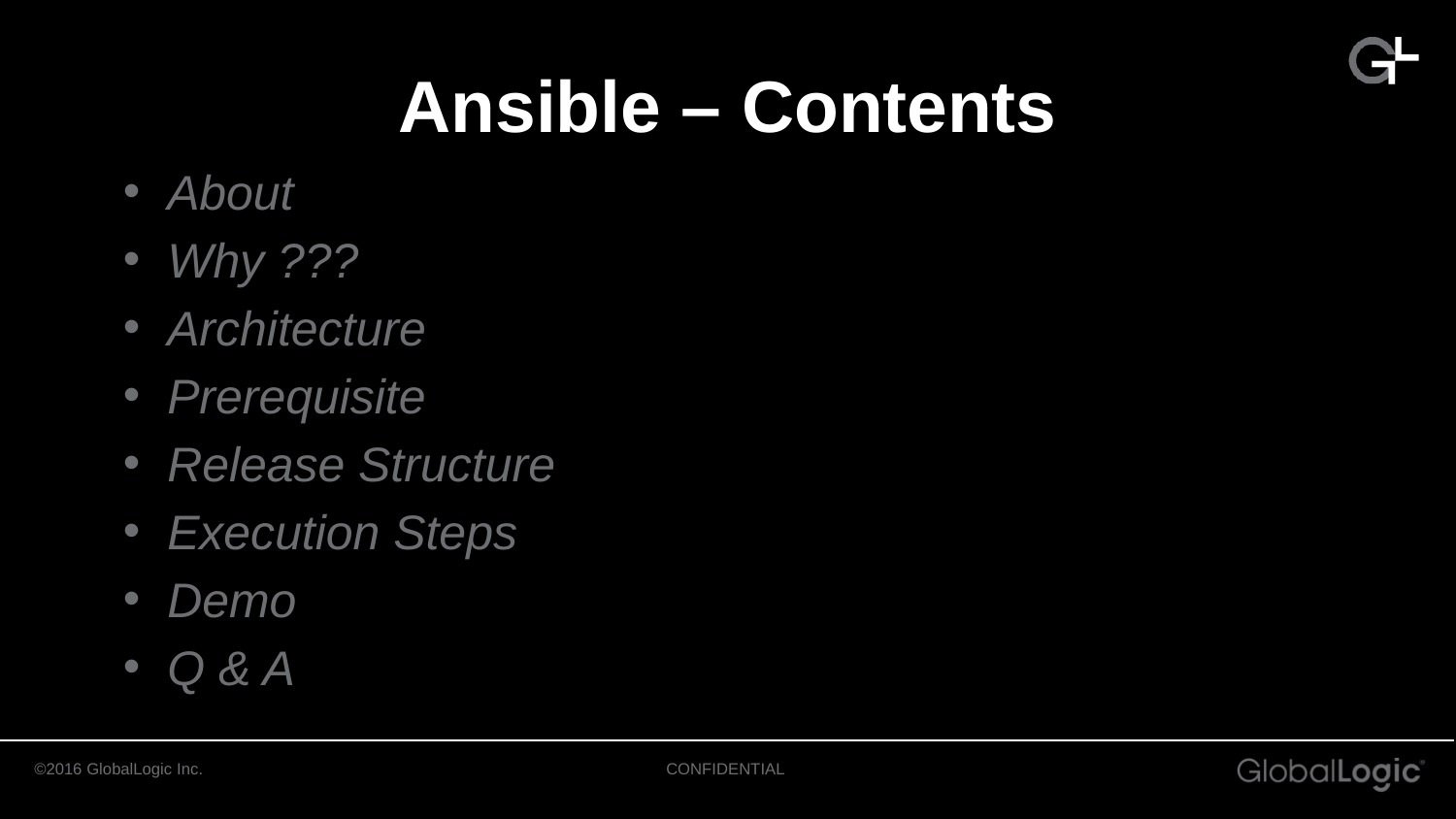

Ansible – Contents
  About
  Why ???
  Architecture
  Prerequisite
  Release Structure
  Execution Steps
  Demo
  Q & A